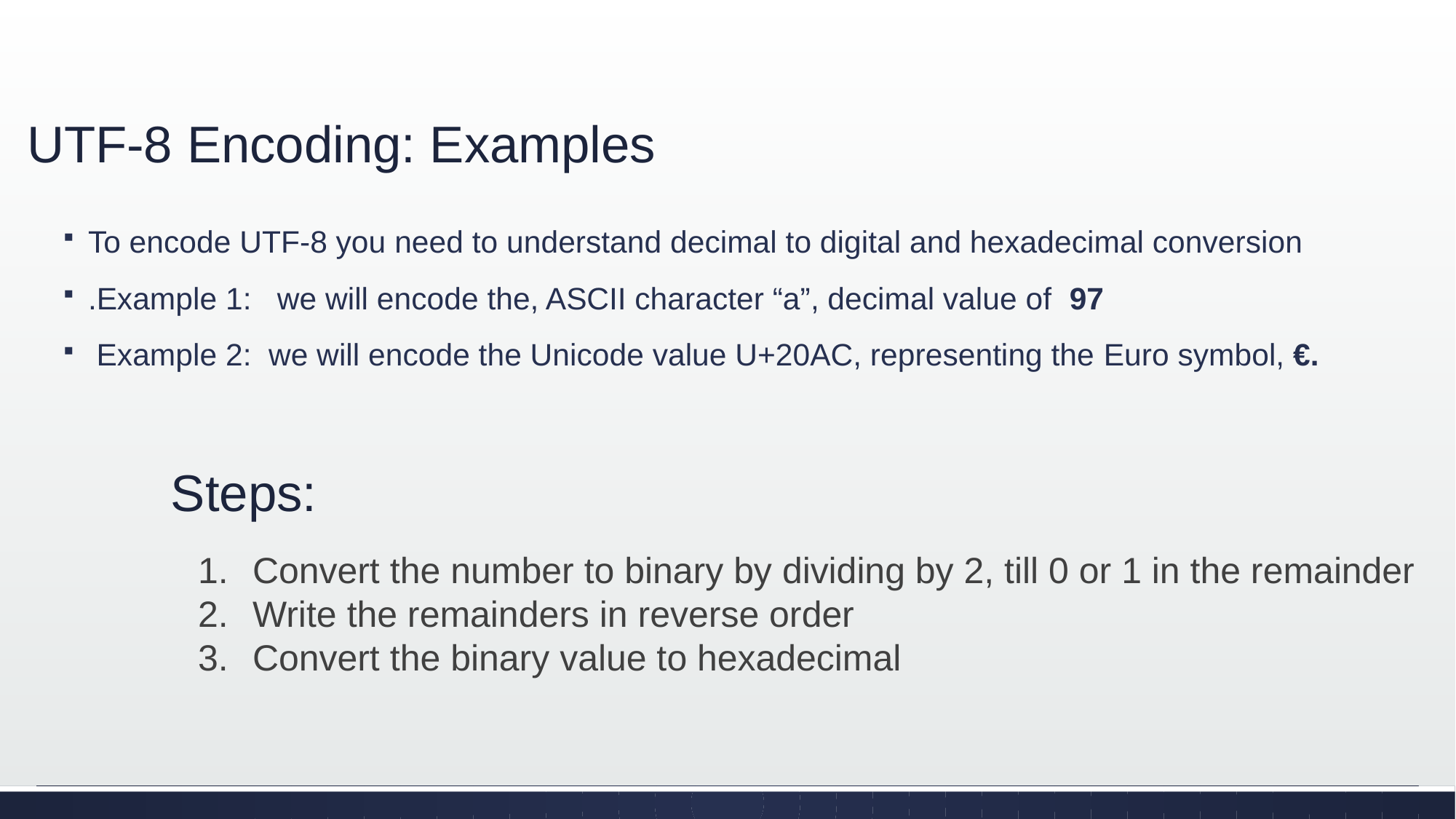

# UTF-8 Encoding: Examples
To encode UTF-8 you need to understand decimal to digital and hexadecimal conversion
.Example 1:   we will encode the, ASCII character “a”, decimal value of  97
 Example 2:  we will encode the Unicode value U+20AC, representing the Euro symbol, €.

Steps:
Convert the number to binary by dividing by 2, till 0 or 1 in the remainder
Write the remainders in reverse order
Convert the binary value to hexadecimal